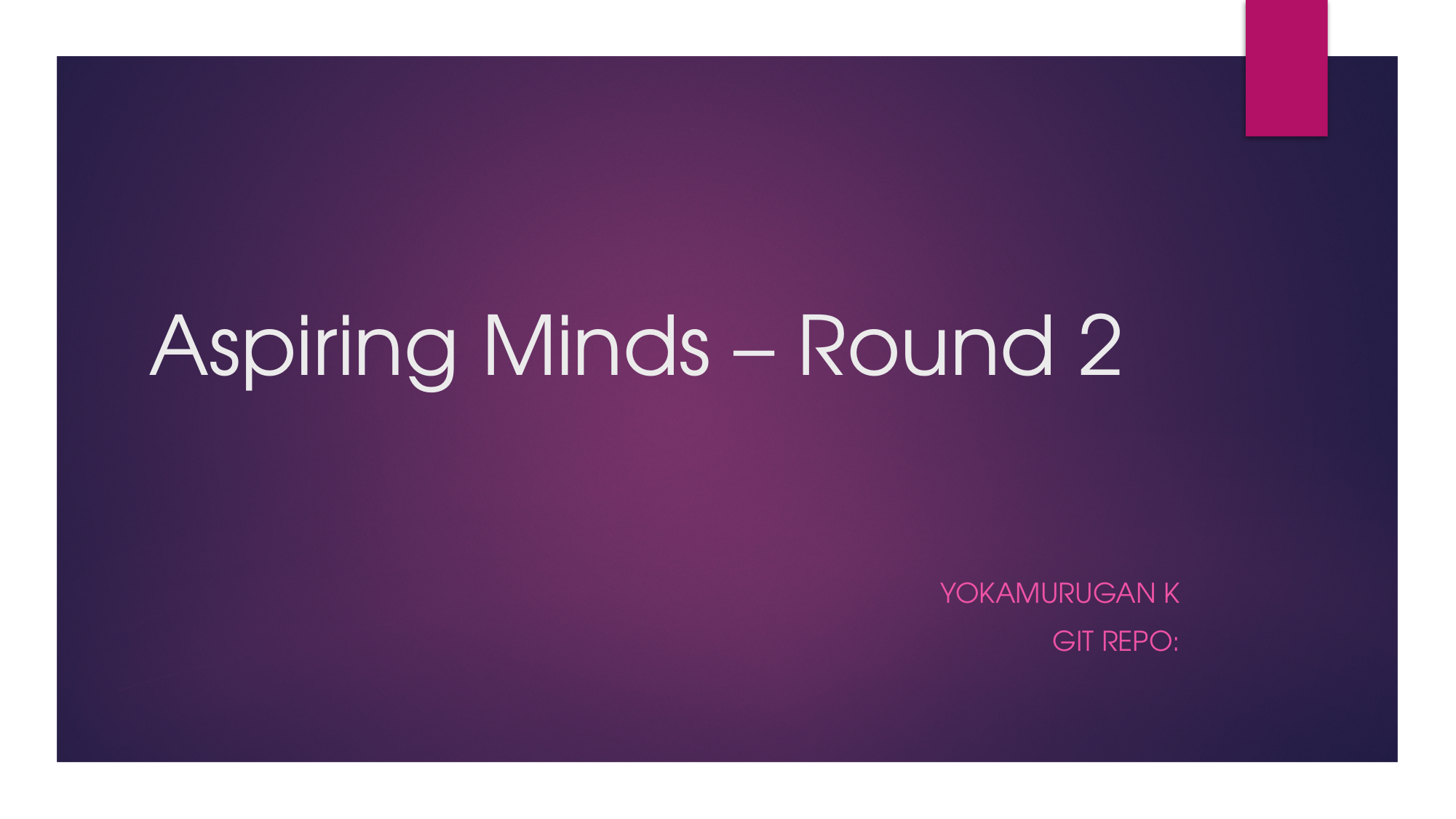

# Aspiring Minds – Round 2
YokaMurugan k
Git Repo: